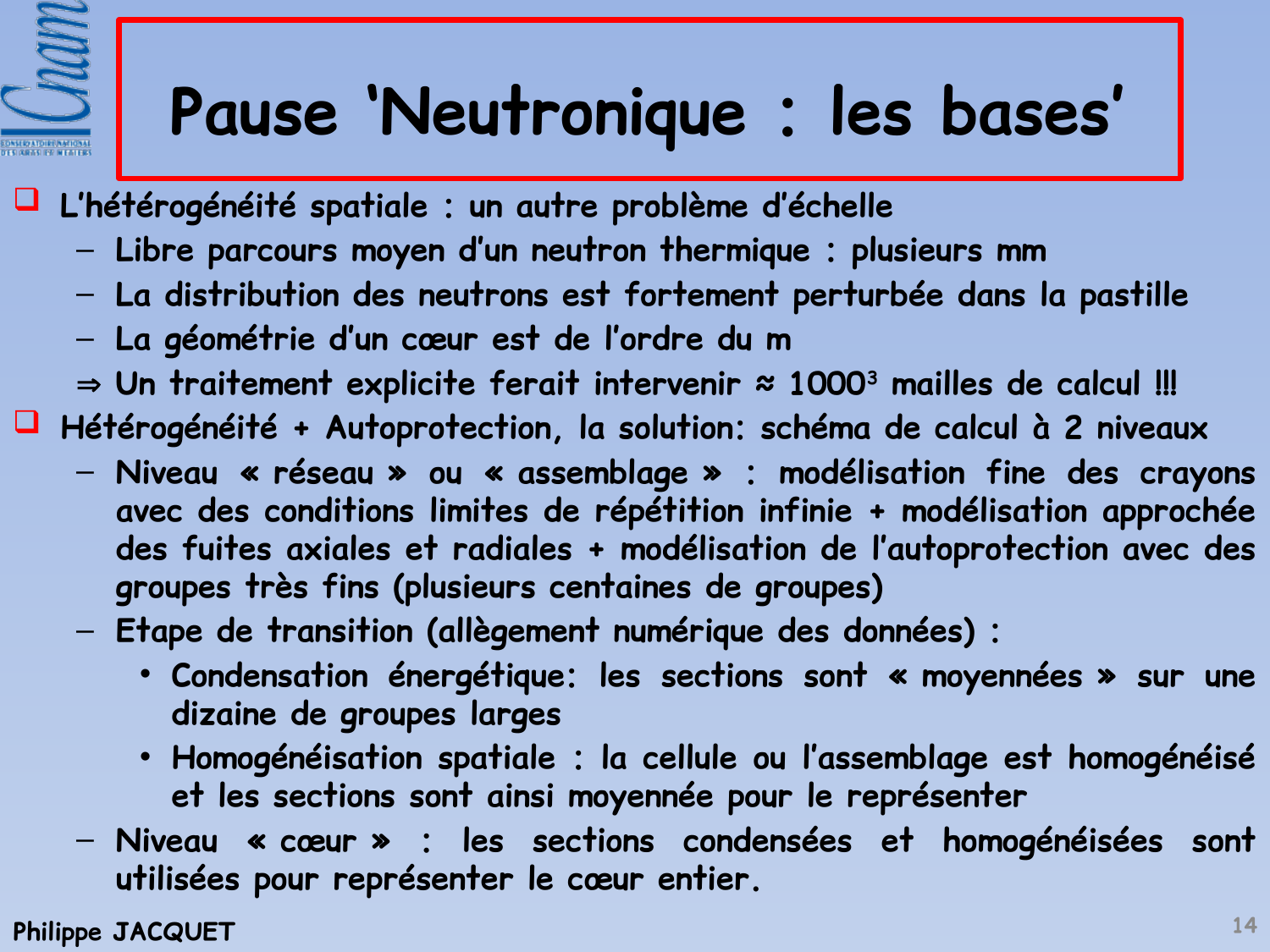

# Pause ‘Neutronique : les bases’
L’hétérogénéité spatiale : un autre problème d’échelle
Libre parcours moyen d’un neutron thermique : plusieurs mm
La distribution des neutrons est fortement perturbée dans la pastille
La géométrie d’un cœur est de l’ordre du m
⇒ Un traitement explicite ferait intervenir ≈ 10003 mailles de calcul !!!
Hétérogénéité + Autoprotection, la solution: schéma de calcul à 2 niveaux
Niveau « réseau » ou « assemblage » : modélisation fine des crayons avec des conditions limites de répétition infinie + modélisation approchée des fuites axiales et radiales + modélisation de l’autoprotection avec des groupes très fins (plusieurs centaines de groupes)
Etape de transition (allègement numérique des données) :
Condensation énergétique: les sections sont « moyennées » sur une dizaine de groupes larges
Homogénéisation spatiale : la cellule ou l’assemblage est homogénéisé et les sections sont ainsi moyennée pour le représenter
Niveau « cœur » : les sections condensées et homogénéisées sont utilisées pour représenter le cœur entier.

14